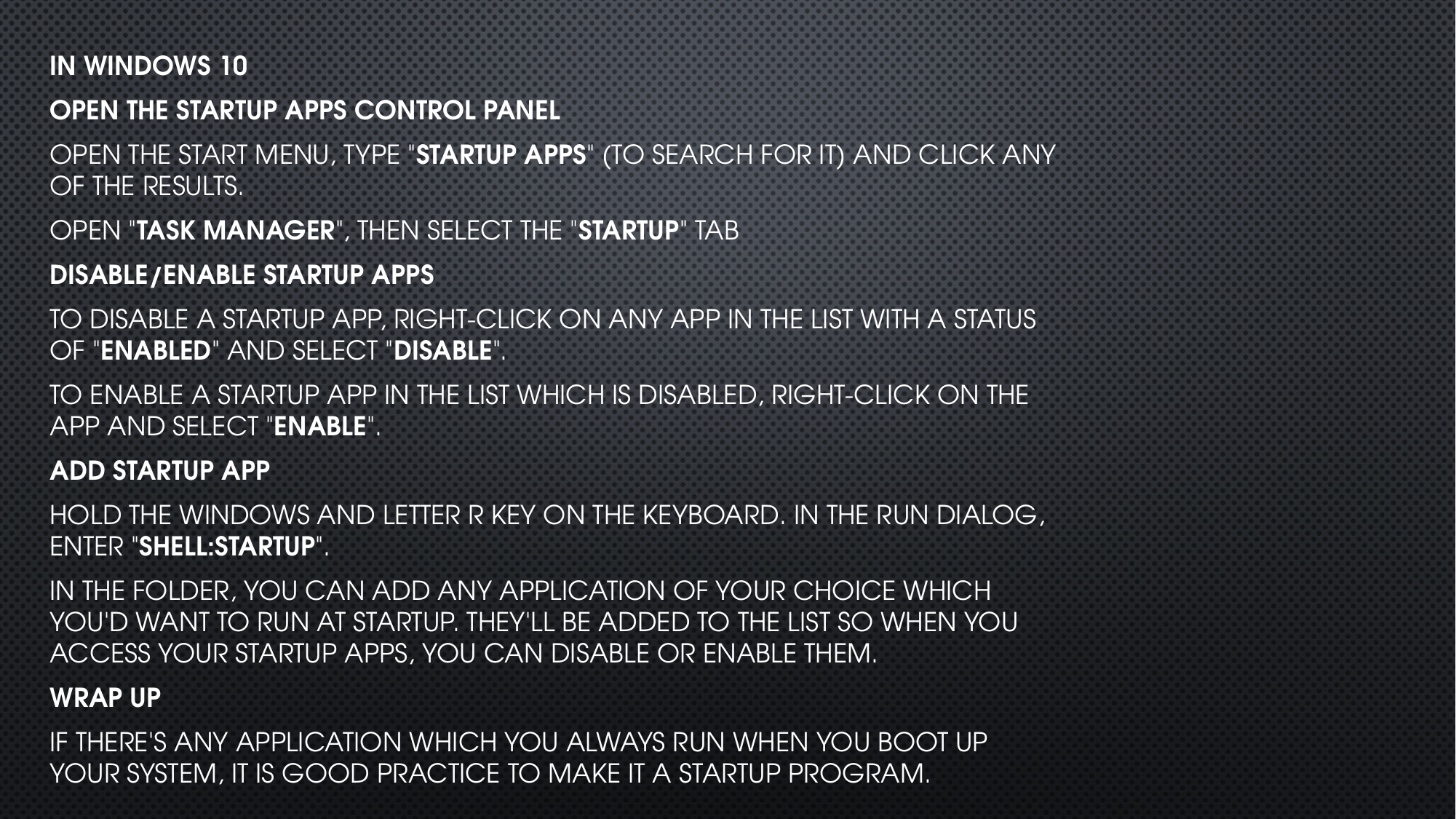

In Windows 10
Open the Startup Apps Control Panel
Open the start menu, type "Startup Apps" (to search for it) and click any of the results.
Open "Task Manager", then select the "Startup" tab
Disable/Enable Startup Apps
To disable a startup app, right-click on any app in the list with a status of "enabled" and select "disable".
To enable a startup app in the list which is disabled, right-click on the app and select "enable".
Add Startup App
Hold the windows and letter R key on the keyboard. In the run dialog, enter "shell:startup".
In the folder, you can add any application of your choice which you'd want to run at startup. They'll be added to the list so when you access your Startup Apps, you can disable or enable them.
Wrap Up
If there's any application which you always run when you boot up your system, it is good practice to make it a startup program.